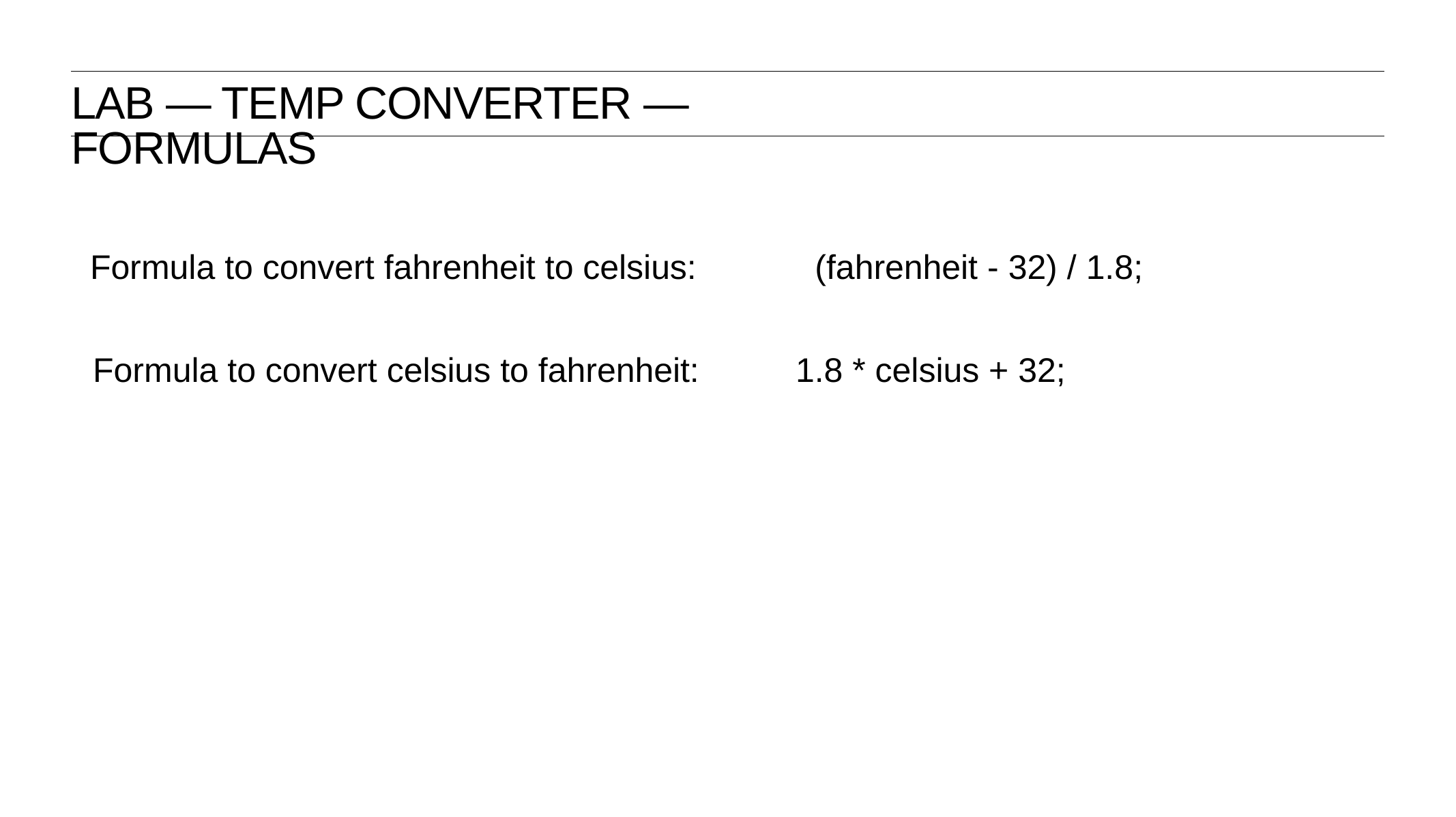

lab — Temp converter — Formulas

(fahrenheit - 32) / 1.8;
Formula to convert fahrenheit to celsius:
1.8 * celsius + 32;
Formula to convert celsius to fahrenheit: